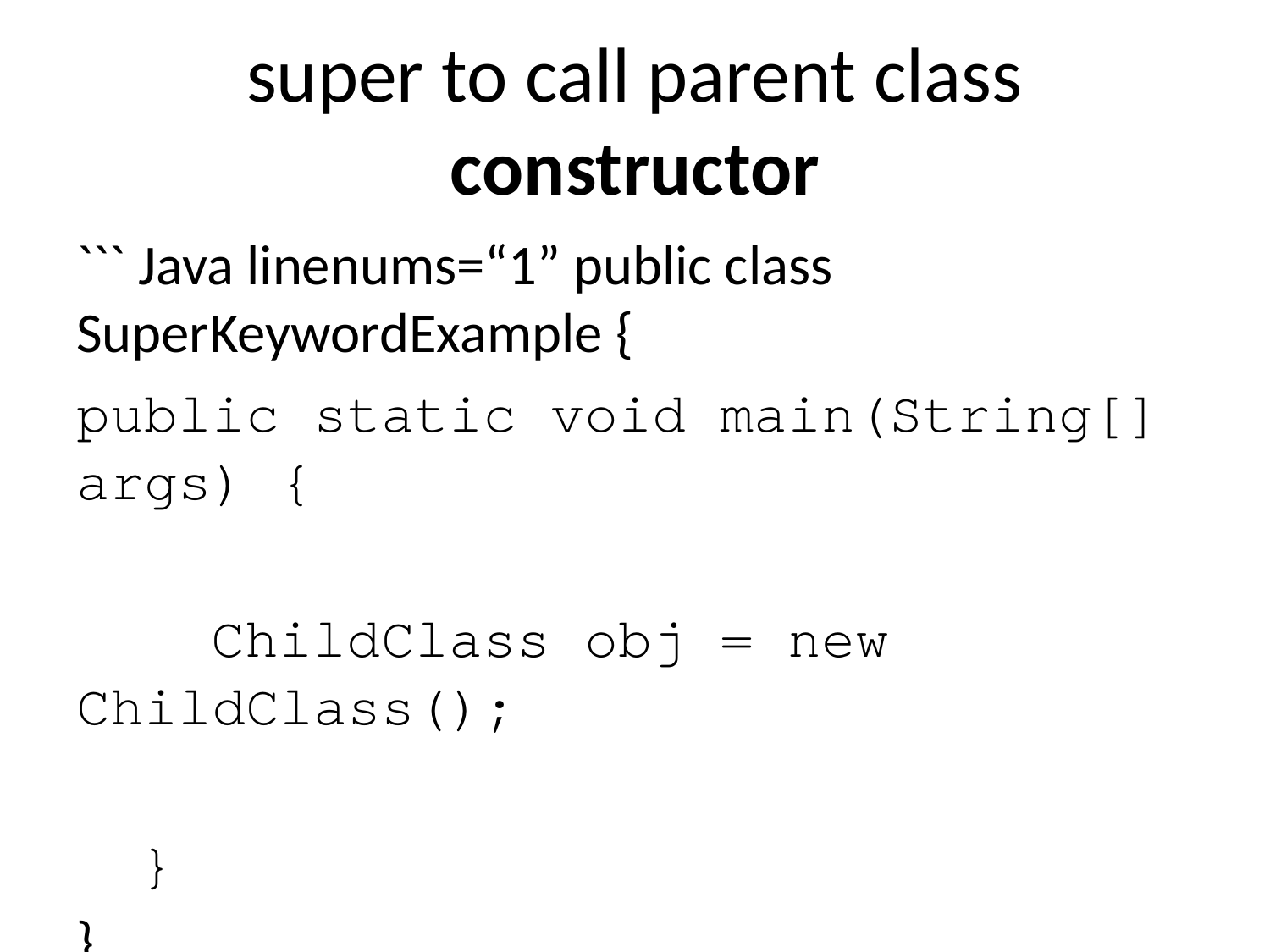

# super to call parent class constructor
``` Java linenums=“1” public class SuperKeywordExample {
public static void main(String[] args) {

    ChildClass obj = new ChildClass();

}
}

---

## super to call parent class **constructor**

- To call the parameterized constructor of the parent class,
- the super keyword must be the first statement inside the child class constructor,
- and we must pass the parameter values.

---

## Access Overridden Methods of the superclass

- If methods with the same name are defined in both superclass and subclass, the method in the subclass overrides the method in the superclass. This is called method overriding.

---

## Example 1: Method overriding

``` Java linenums="1"
class Animal {

  // overridden method
  public void display(){
    System.out.println("I am an animal");
  }
}